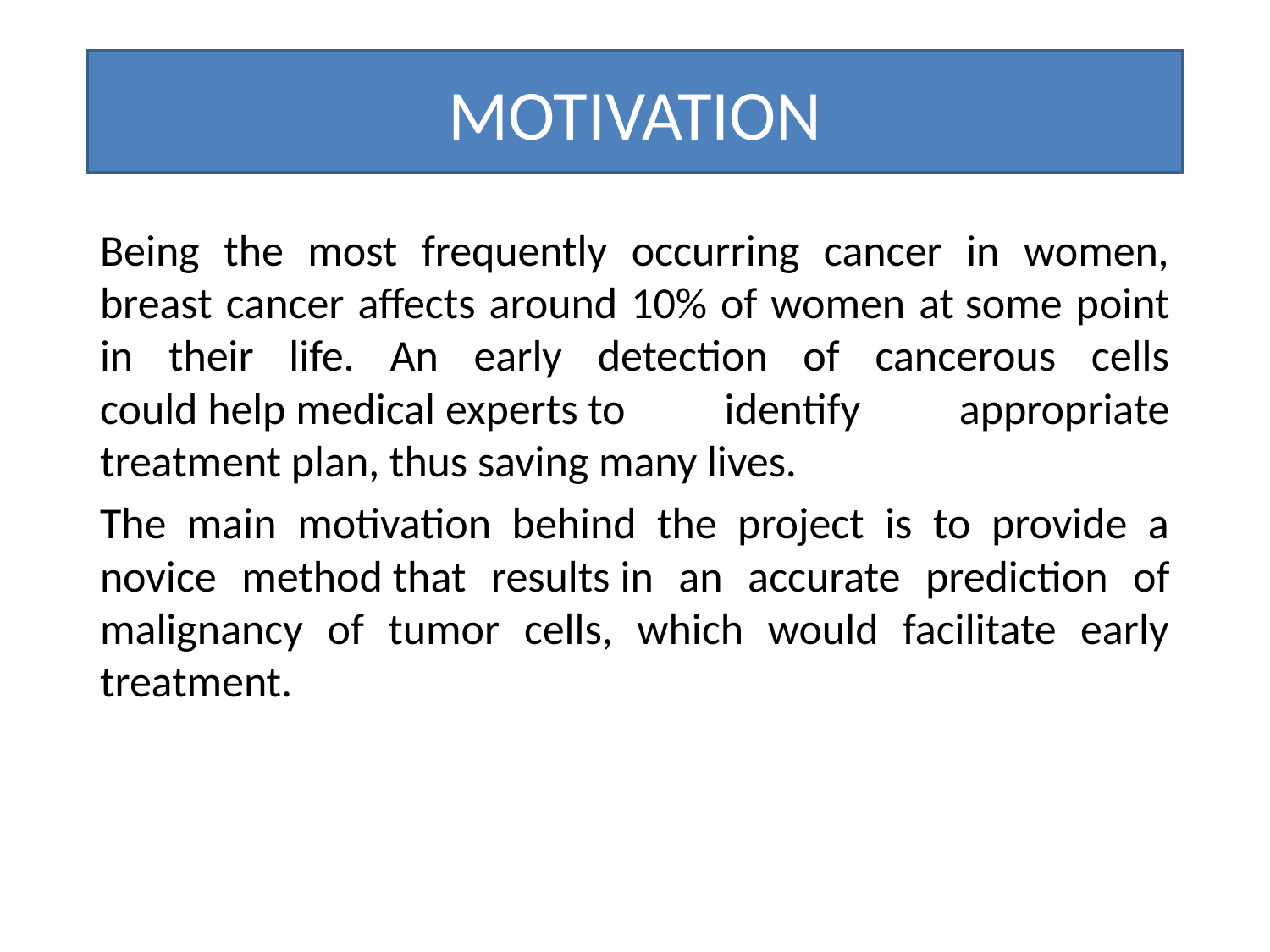

# MOTIVATION
Being the most frequently occurring cancer in women, breast cancer affects around 10% of women at some point in their life. An early detection of cancerous cells could help medical experts to identify appropriate treatment plan, thus saving many lives.
The main motivation behind the project is to provide a novice method that results in an accurate prediction of malignancy of tumor cells, which would facilitate early treatment.